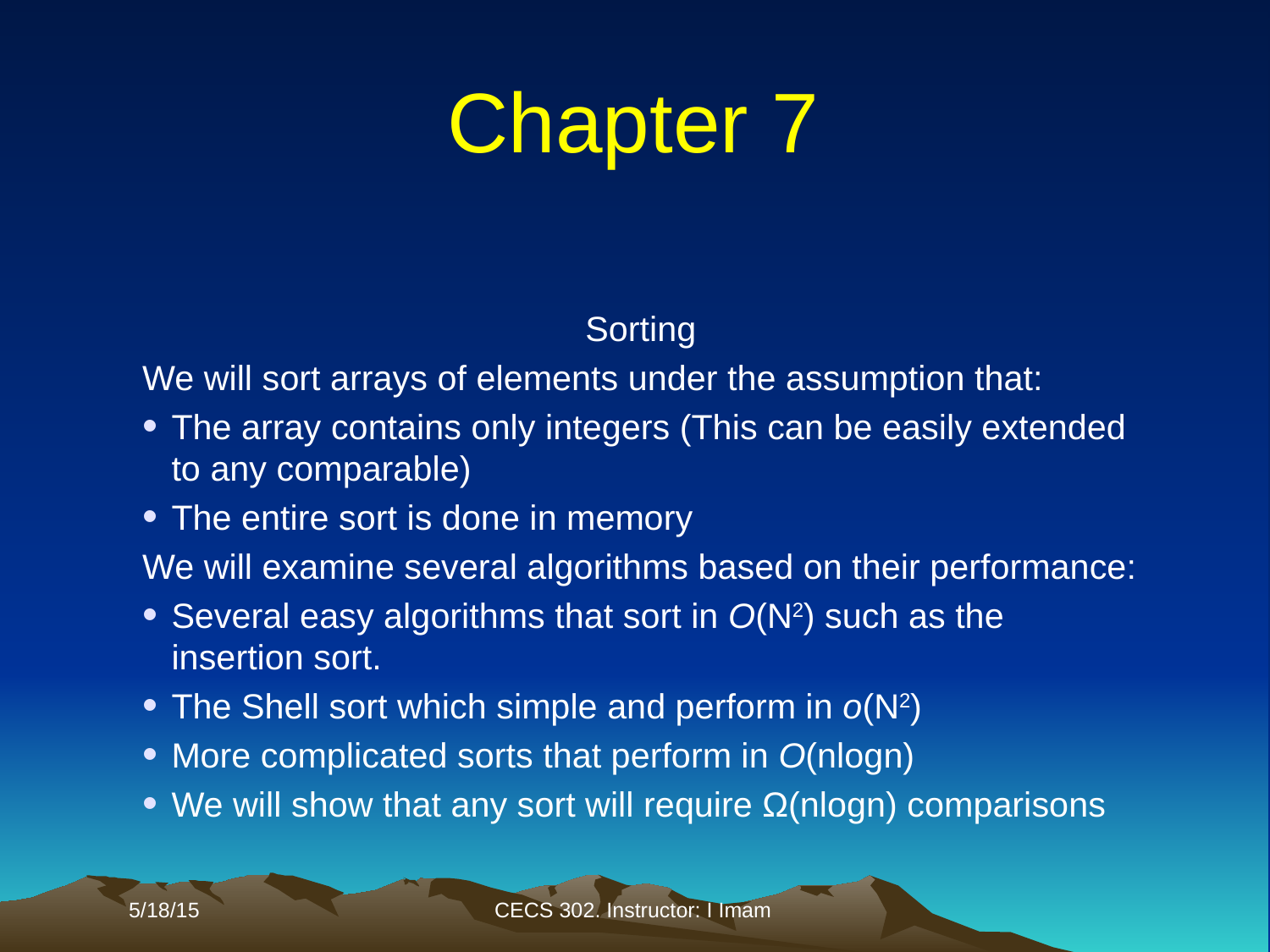

# Chapter 7
Sorting
We will sort arrays of elements under the assumption that:
The array contains only integers (This can be easily extended to any comparable)
The entire sort is done in memory
We will examine several algorithms based on their performance:
Several easy algorithms that sort in O(N2) such as the insertion sort.
The Shell sort which simple and perform in o(N2)
More complicated sorts that perform in O(nlogn)
We will show that any sort will require Ω(nlogn) comparisons
1